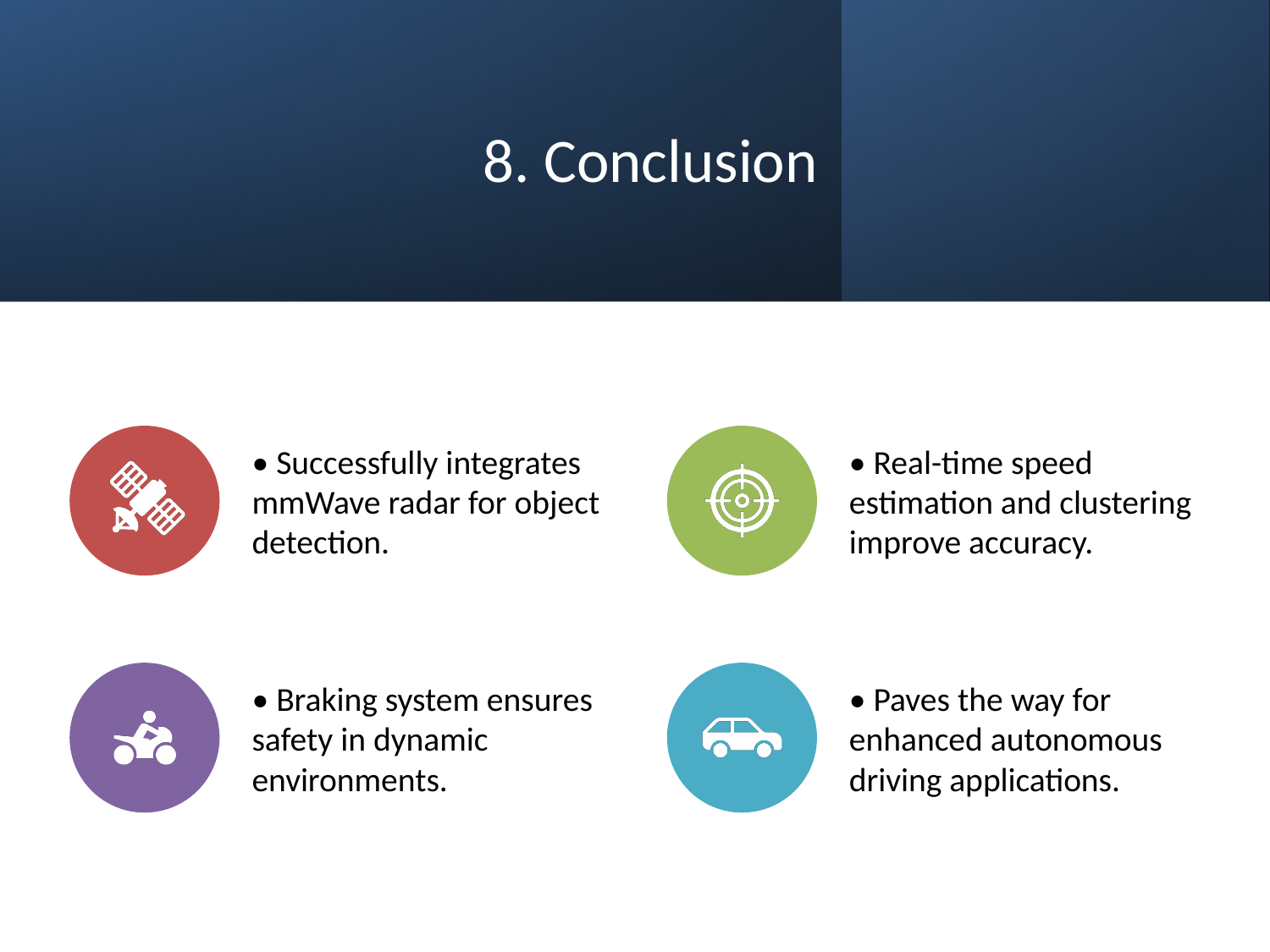

# 8. Conclusion
• Successfully integrates mmWave radar for object detection.
• Real-time speed estimation and clustering improve accuracy.
• Braking system ensures safety in dynamic environments.
• Paves the way for enhanced autonomous driving applications.
13